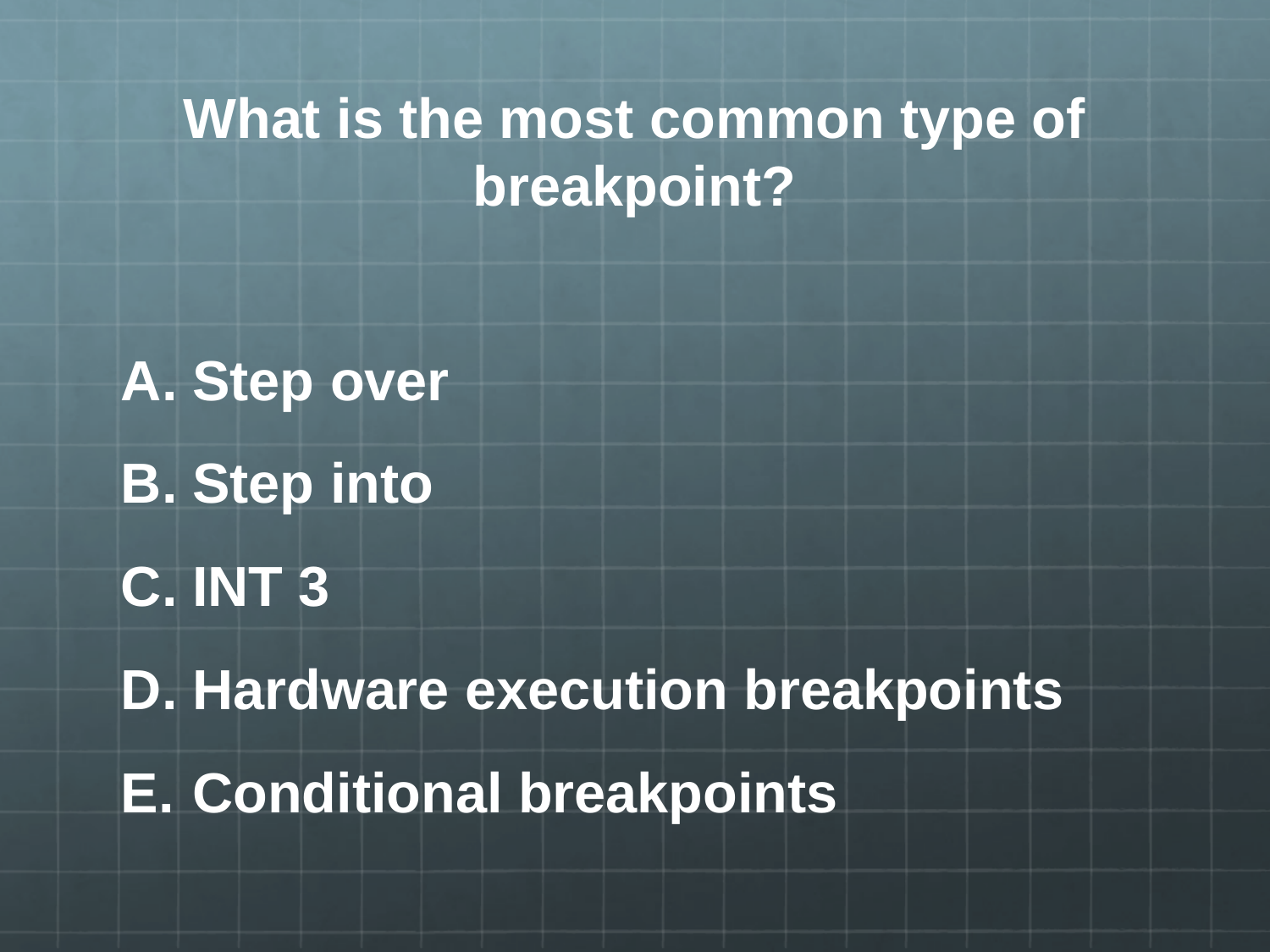

# What is the most common type of breakpoint?
Step over
Step into
INT 3
Hardware execution breakpoints
Conditional breakpoints